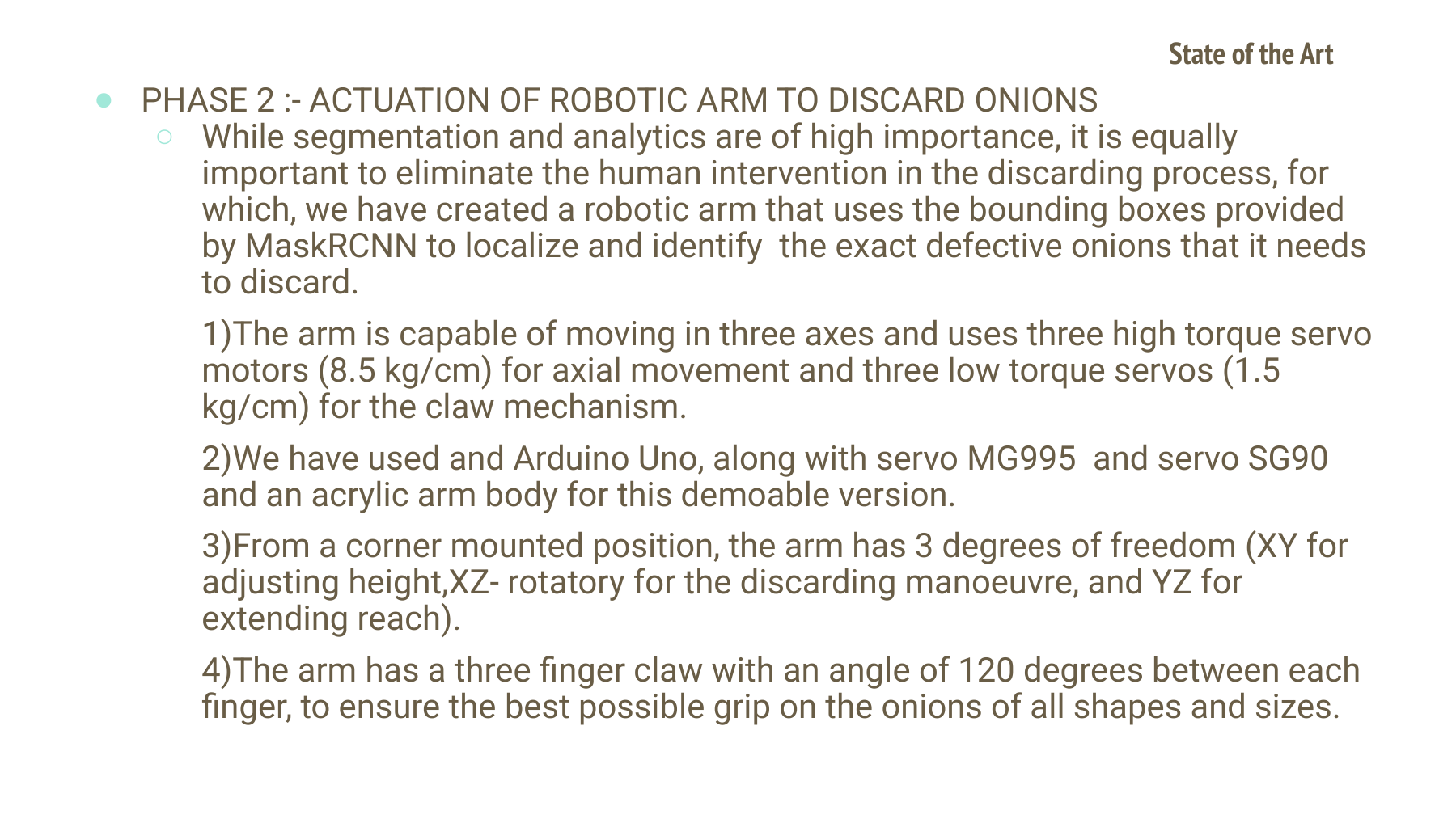

# State of the Art
PHASE 2 :- ACTUATION OF ROBOTIC ARM TO DISCARD ONIONS
While segmentation and analytics are of high importance, it is equally important to eliminate the human intervention in the discarding process, for which, we have created a robotic arm that uses the bounding boxes provided by MaskRCNN to localize and identify  the exact defective onions that it needs to discard.
1)The arm is capable of moving in three axes and uses three high torque servo motors (8.5 kg/cm) for axial movement and three low torque servos (1.5 kg/cm) for the claw mechanism.
2)We have used and Arduino Uno, along with servo MG995  and servo SG90 and an acrylic arm body for this demoable version.
3)From a corner mounted position, the arm has 3 degrees of freedom (XY for adjusting height,XZ- rotatory for the discarding manoeuvre, and YZ for extending reach).
4)The arm has a three finger claw with an angle of 120 degrees between each finger, to ensure the best possible grip on the onions of all shapes and sizes.